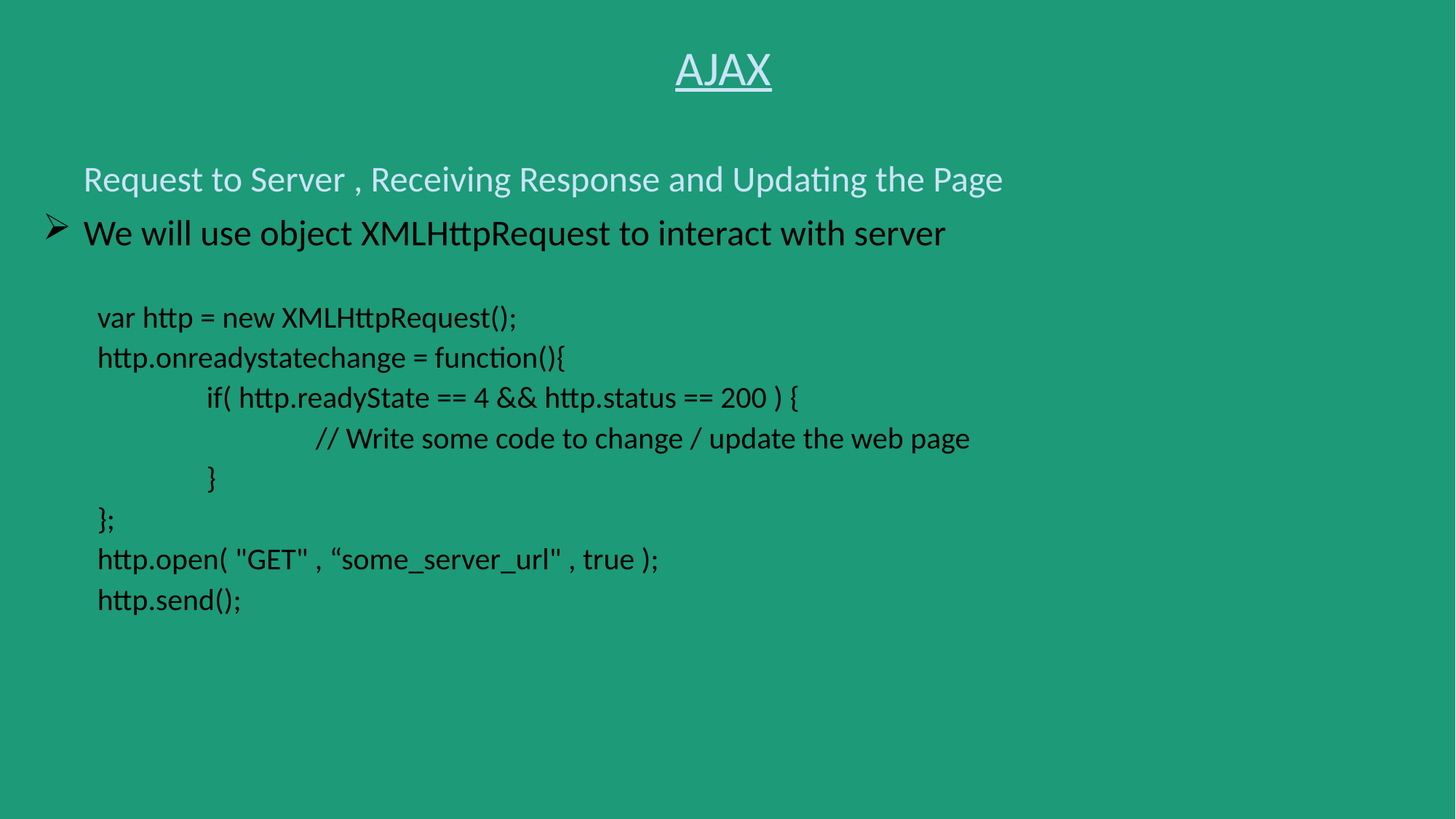

# AJAX
     Request to Server , Receiving Response and Updating the Page
We will use object XMLHttpRequest to interact with server

var http = new XMLHttpRequest();
http.onreadystatechange = function(){
	if( http.readyState == 4 && http.status == 200 ) {
		// Write some code to change / update the web page
	}
};
http.open( "GET" , “some_server_url" , true );
http.send();